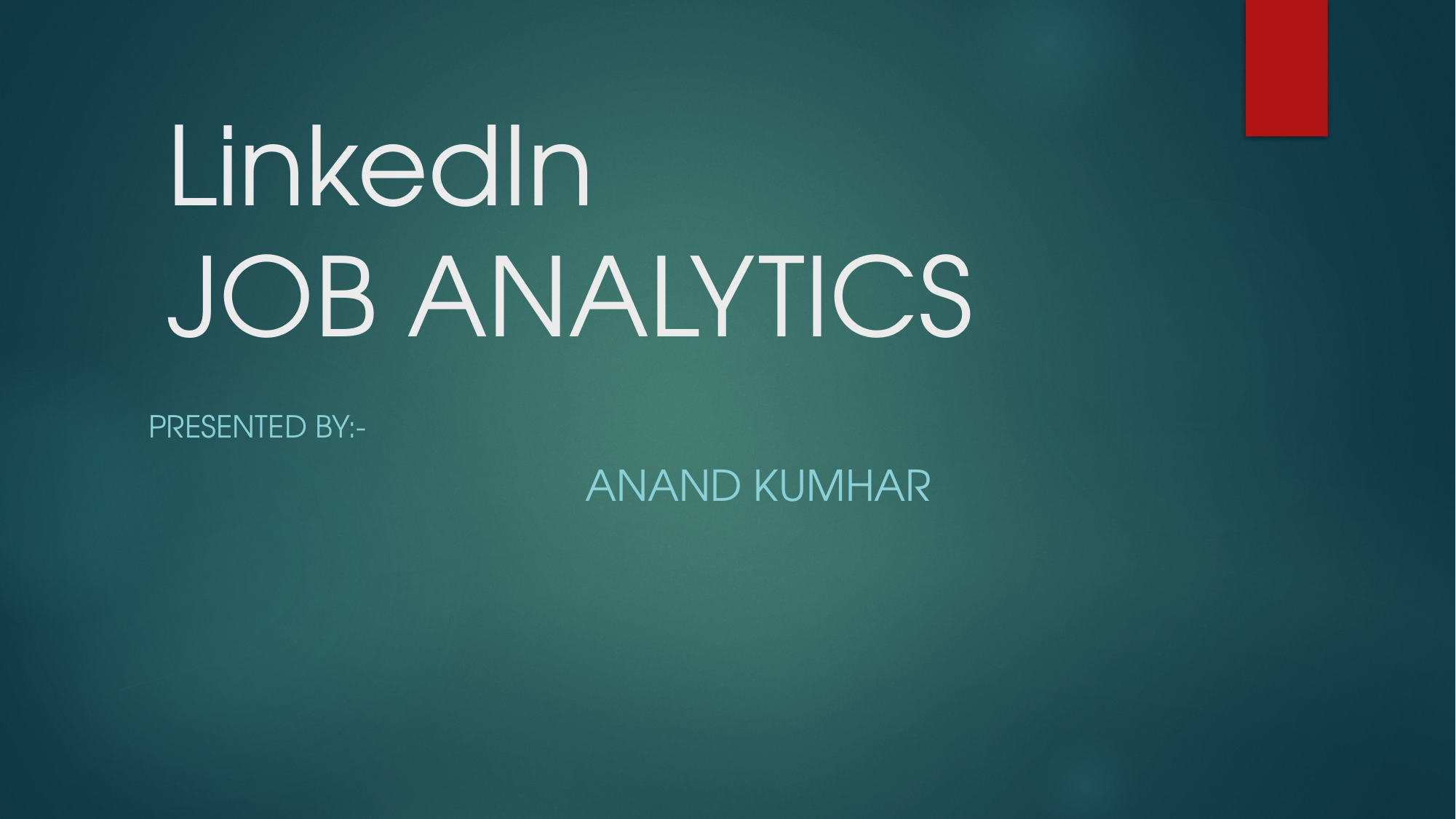

# LinkedIn JOB ANALYTICS
Presented By:-
				Anand Kumhar